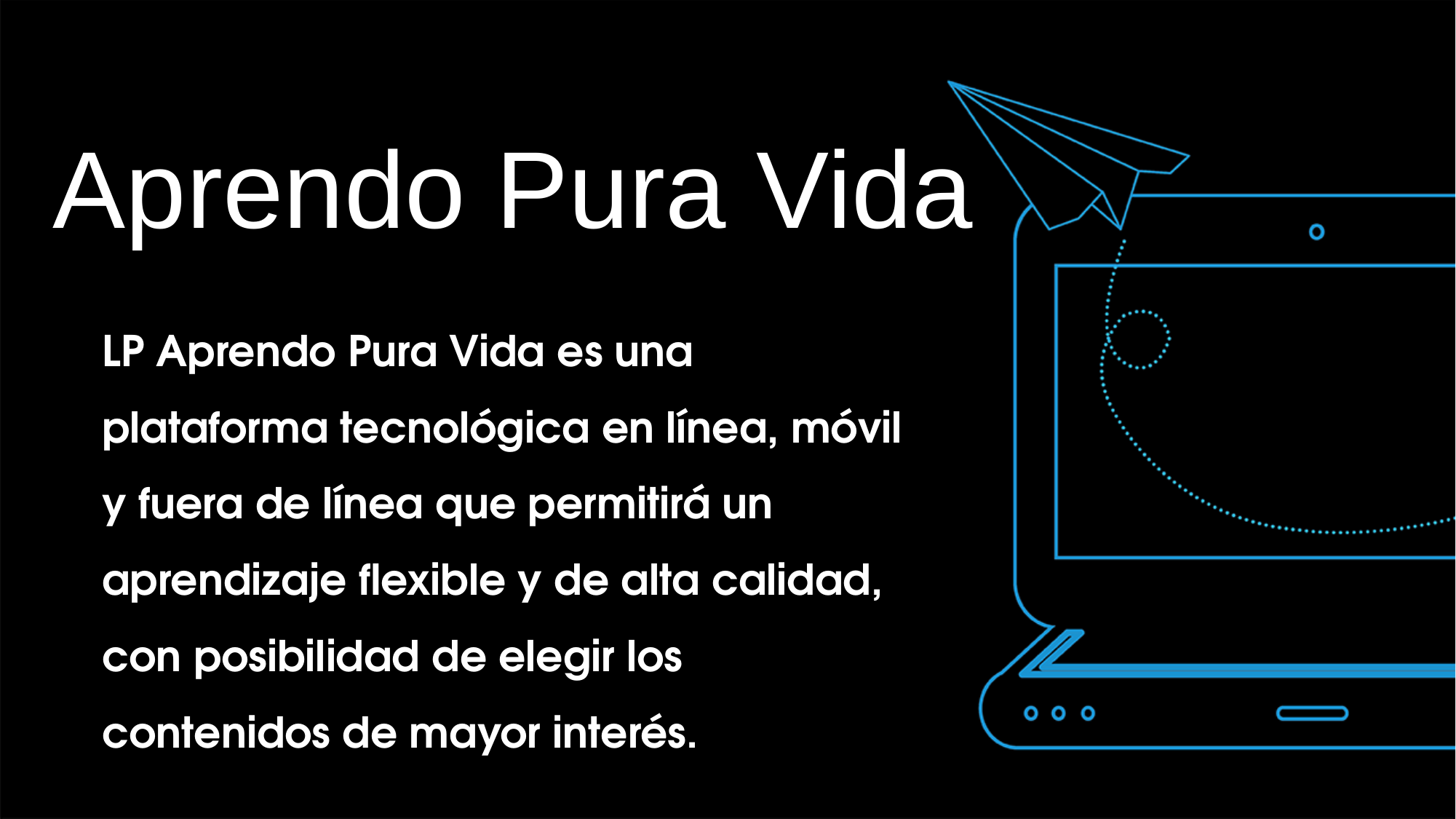

# Aprendo Pura Vida
LP Aprendo Pura Vida es una plataforma tecnológica en línea, móvil y fuera de línea que permitirá un aprendizaje flexible y de alta calidad, con posibilidad de elegir los contenidos de mayor interés.